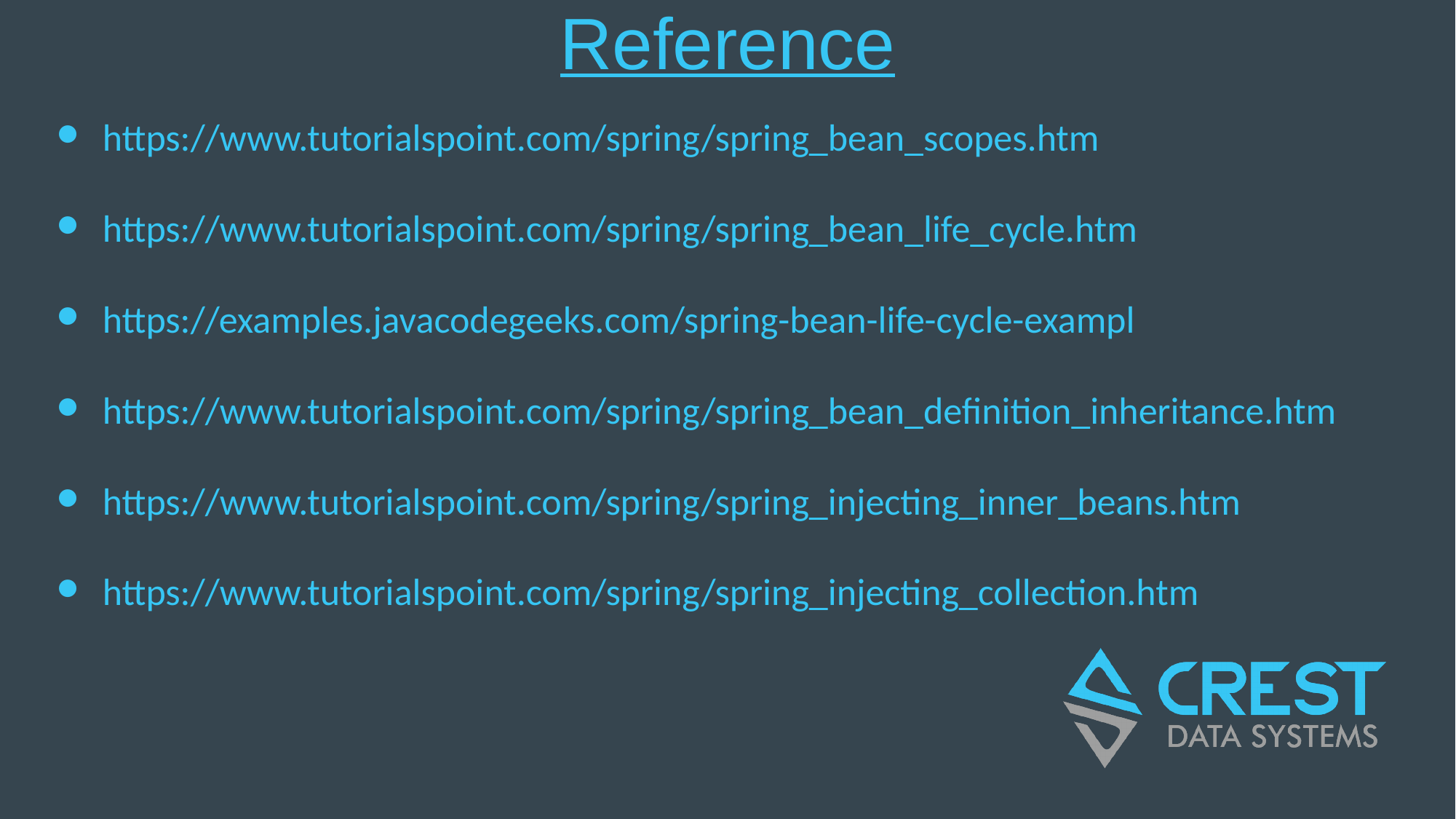

# Reference
https://www.tutorialspoint.com/spring/spring_bean_scopes.htm

https://www.tutorialspoint.com/spring/spring_bean_life_cycle.htm

https://examples.javacodegeeks.com/spring-bean-life-cycle-exampl

https://www.tutorialspoint.com/spring/spring_bean_definition_inheritance.htm

https://www.tutorialspoint.com/spring/spring_injecting_inner_beans.htm

https://www.tutorialspoint.com/spring/spring_injecting_collection.htm